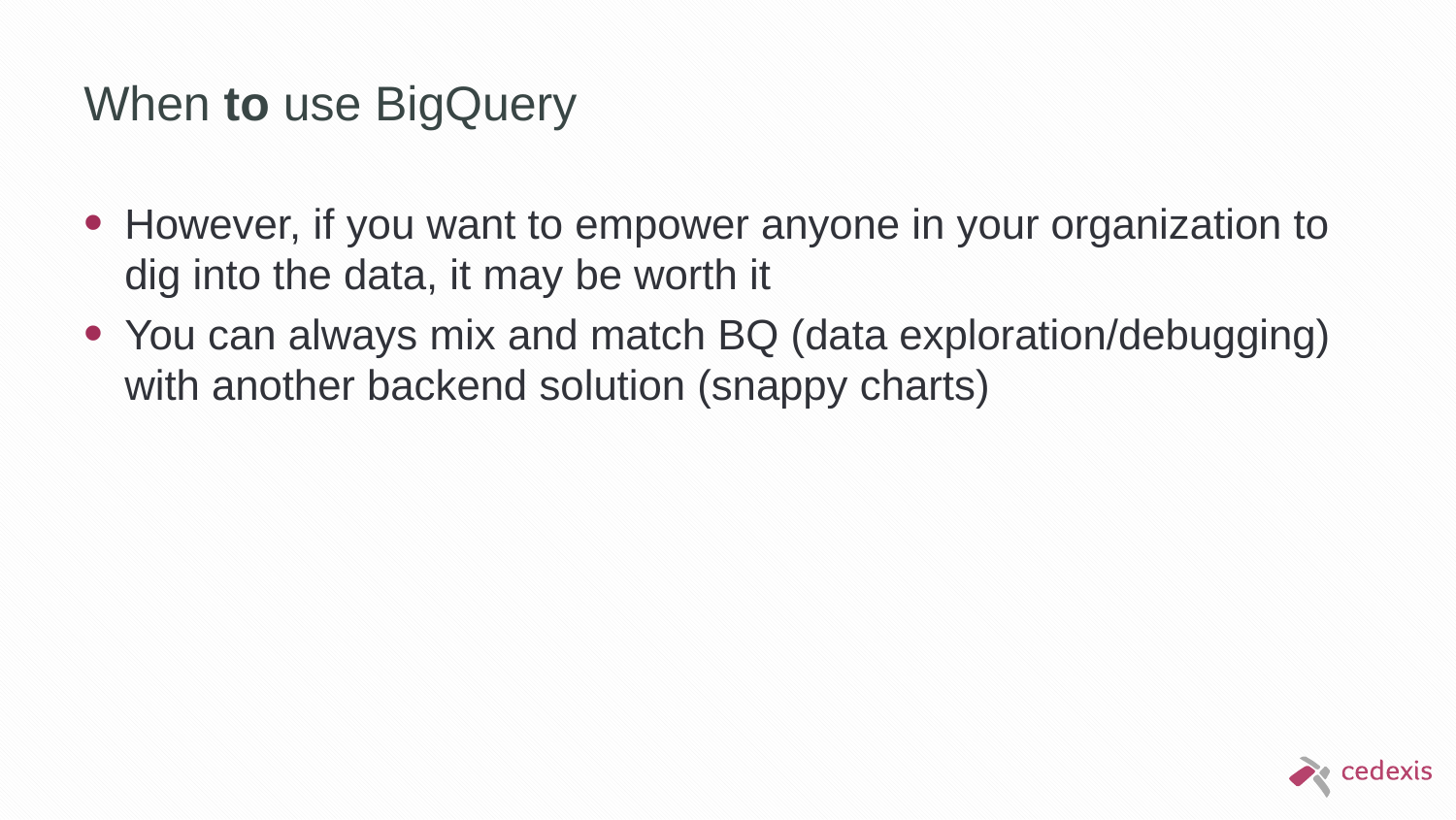

# When to use BigQuery
However, if you want to empower anyone in your organization to dig into the data, it may be worth it
You can always mix and match BQ (data exploration/debugging) with another backend solution (snappy charts)